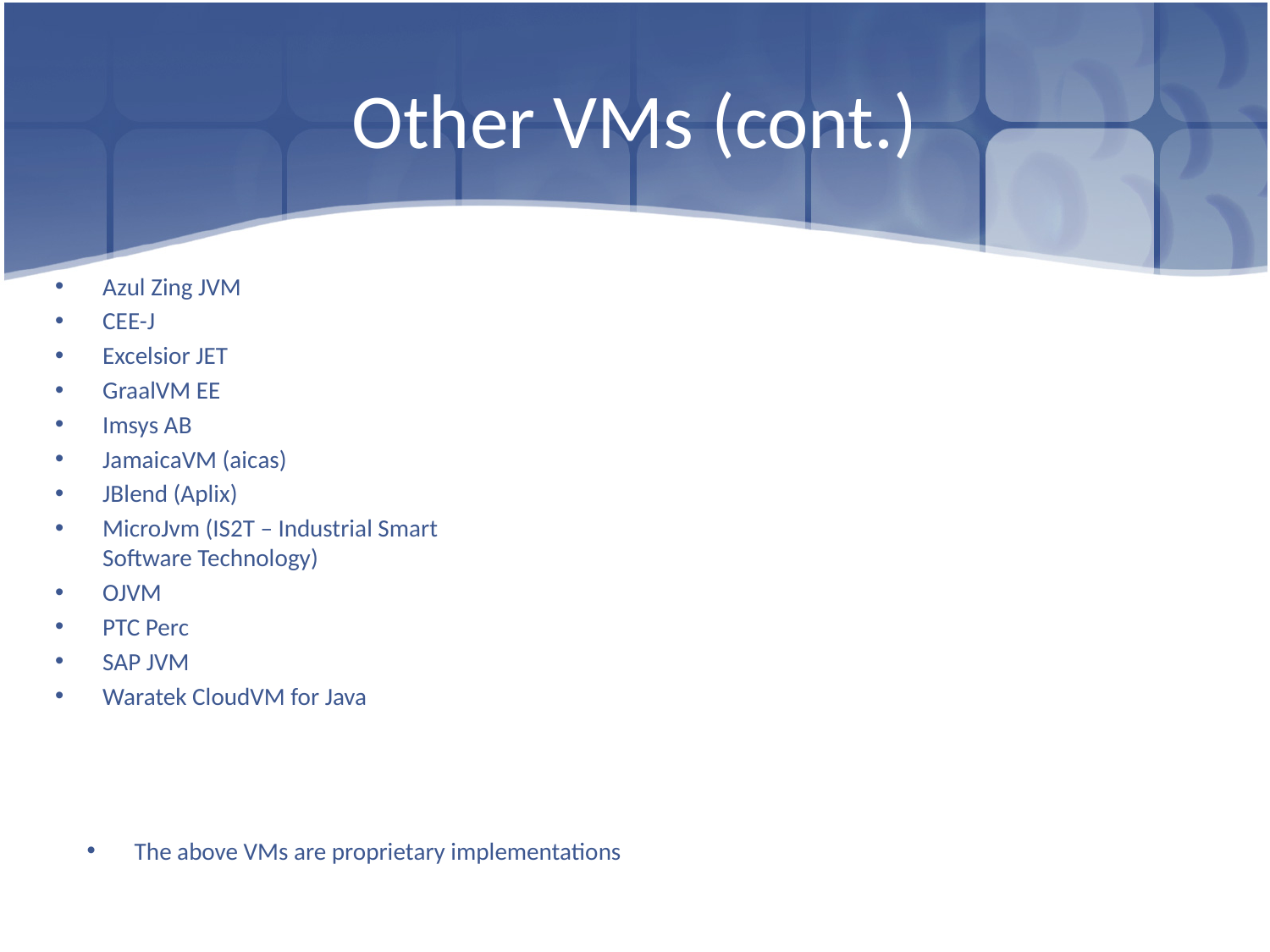

# Other VMs (cont.)
Azul Zing JVM
CEE-J
Excelsior JET
GraalVM EE
Imsys AB
JamaicaVM (aicas)
JBlend (Aplix)
MicroJvm (IS2T – Industrial Smart Software Technology)
OJVM
PTC Perc
SAP JVM
Waratek CloudVM for Java
The above VMs are proprietary implementations